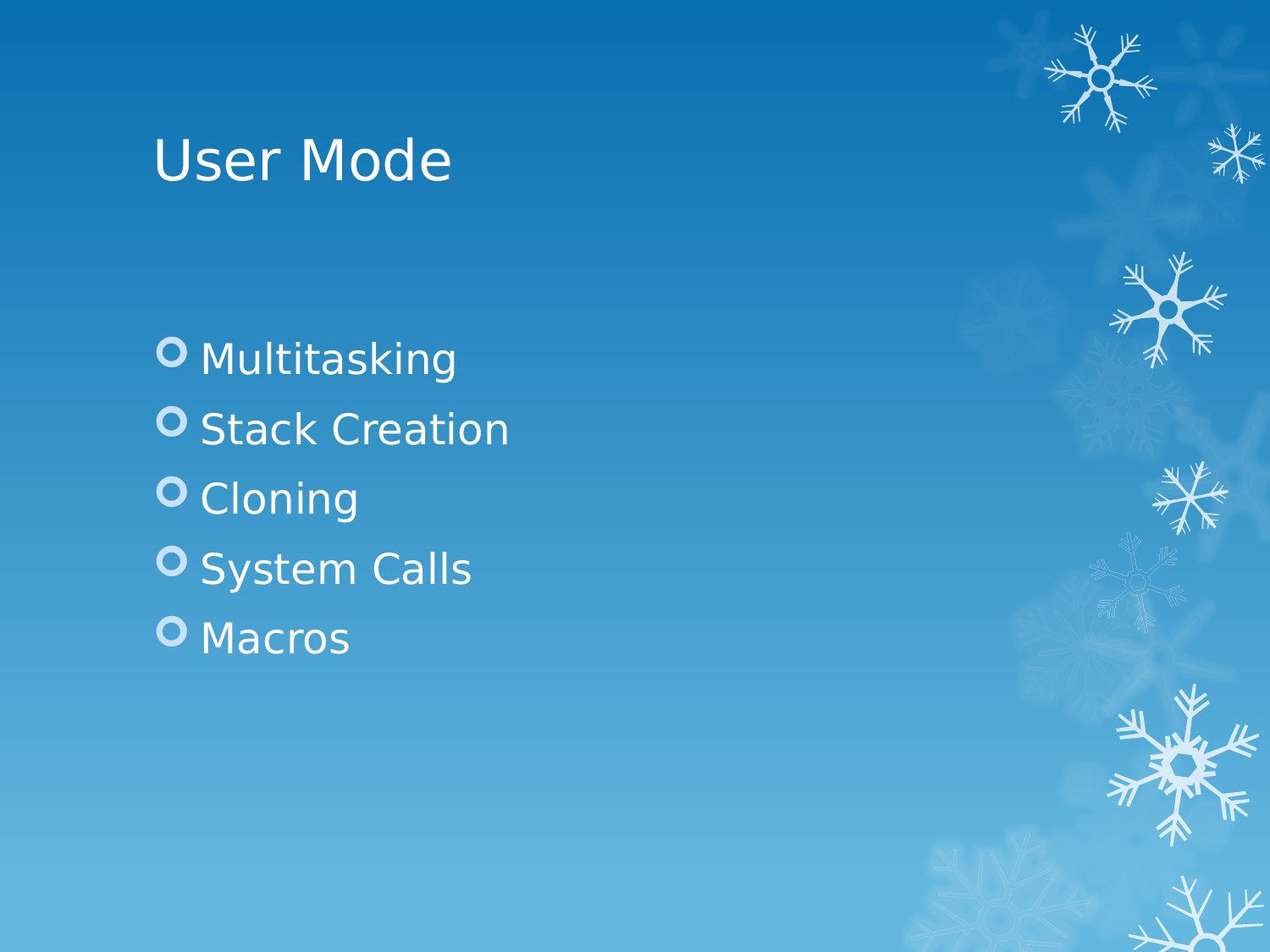

# User Mode
Multitasking
Stack Creation
Cloning
System Calls
Macros